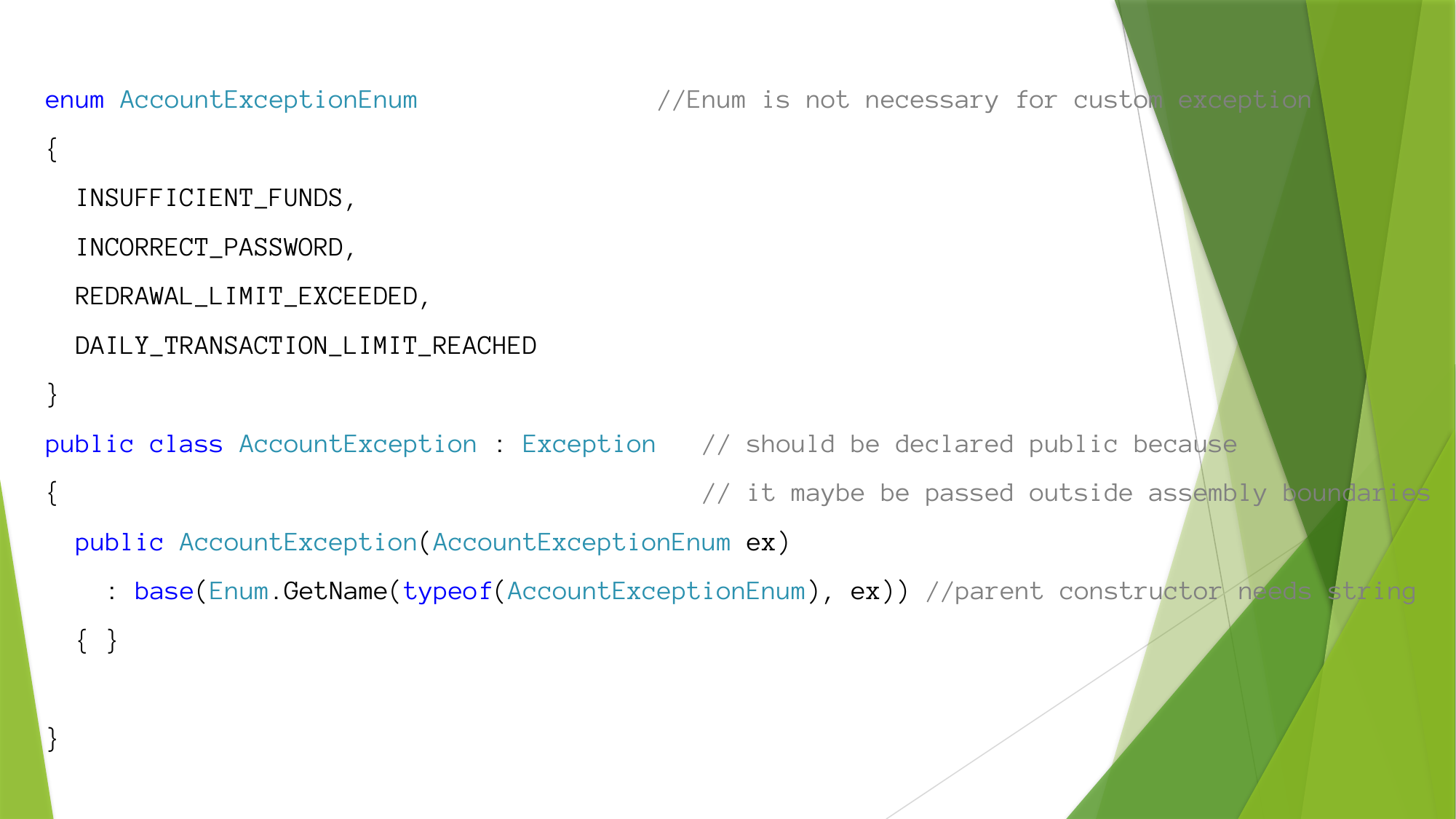

enum AccountExceptionEnum                //Enum is not necessary for custom exception
{
  INSUFFICIENT_FUNDS,
  INCORRECT_PASSWORD,
  REDRAWAL_LIMIT_EXCEEDED,
  DAILY_TRANSACTION_LIMIT_REACHED
}
public class AccountException : Exception   // should be declared public because
{                                           // it maybe be passed outside assembly boundaries
  public AccountException(AccountExceptionEnum ex)
    : base(Enum.GetName(typeof(AccountExceptionEnum), ex)) //parent constructor needs string
  { }

}